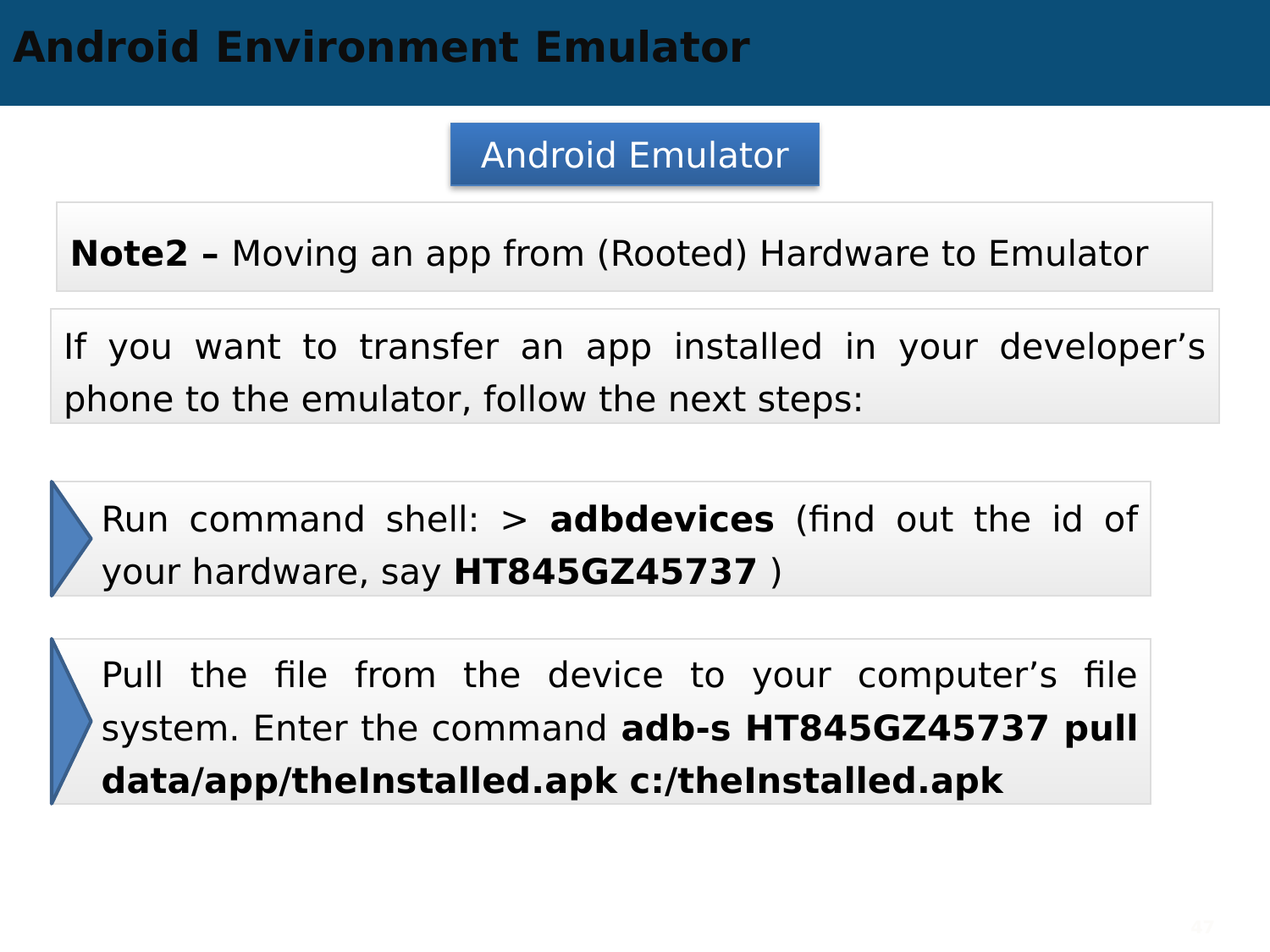

# Android Environment Emulator
Android Emulator
Note2 – Moving an app from (Rooted) Hardware to Emulator
If you want to transfer an app installed in your developer’s phone to the emulator, follow the next steps:
Run command shell: > adbdevices (find out the id of your hardware, say HT845GZ45737 )

Pull the file from the device to your computer’s file system. Enter the command adb-s HT845GZ45737 pull data/app/theInstalled.apk c:/theInstalled.apk